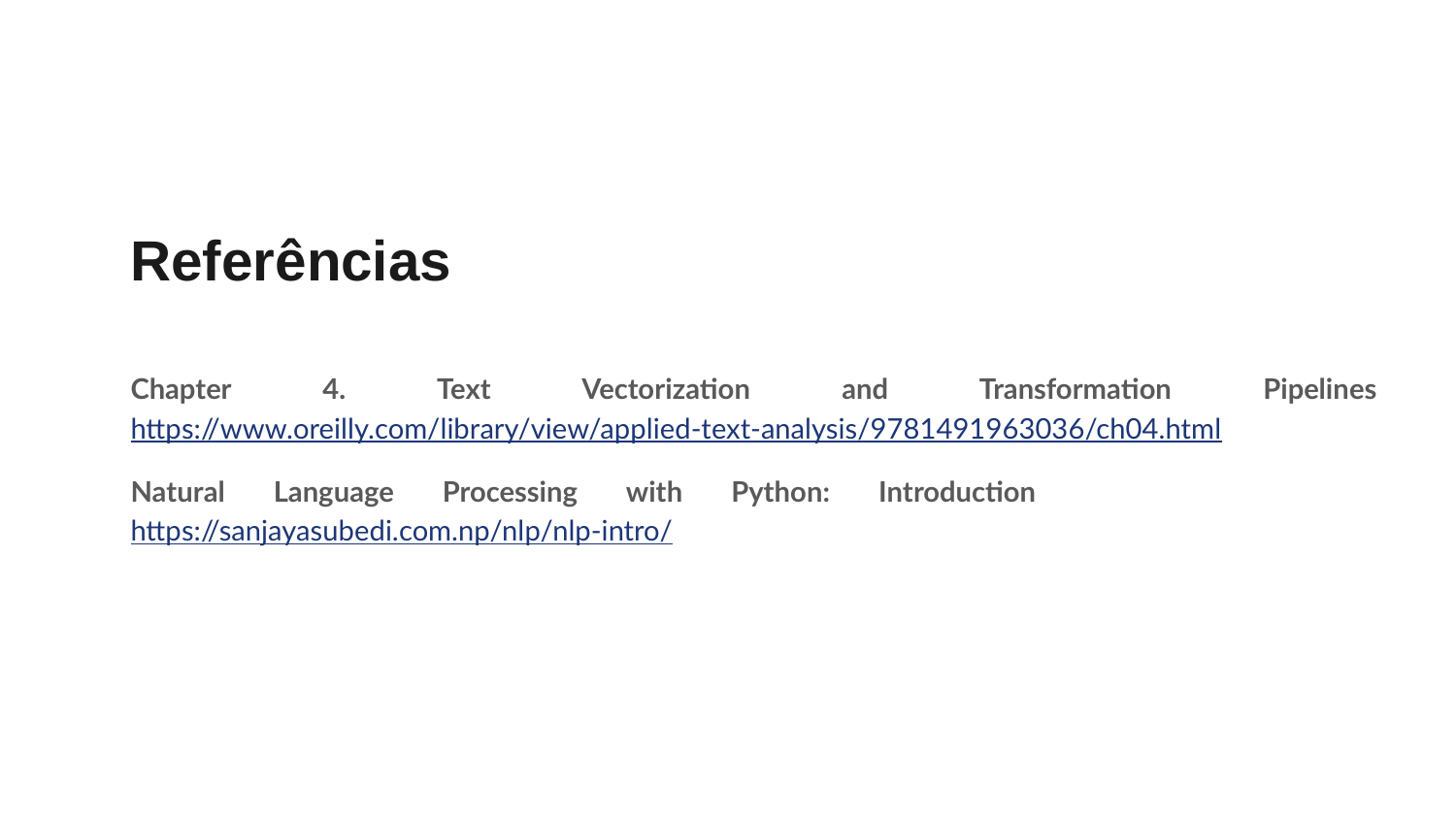

Referências

Chapter 4. Text Vectorization and Transformation Pipelines
https://www.oreilly.com/library/view/applied-text-analysis/9781491963036/ch04.html
Natural Language Processing with Python: Introduction
https://sanjayasubedi.com.np/nlp/nlp-intro/